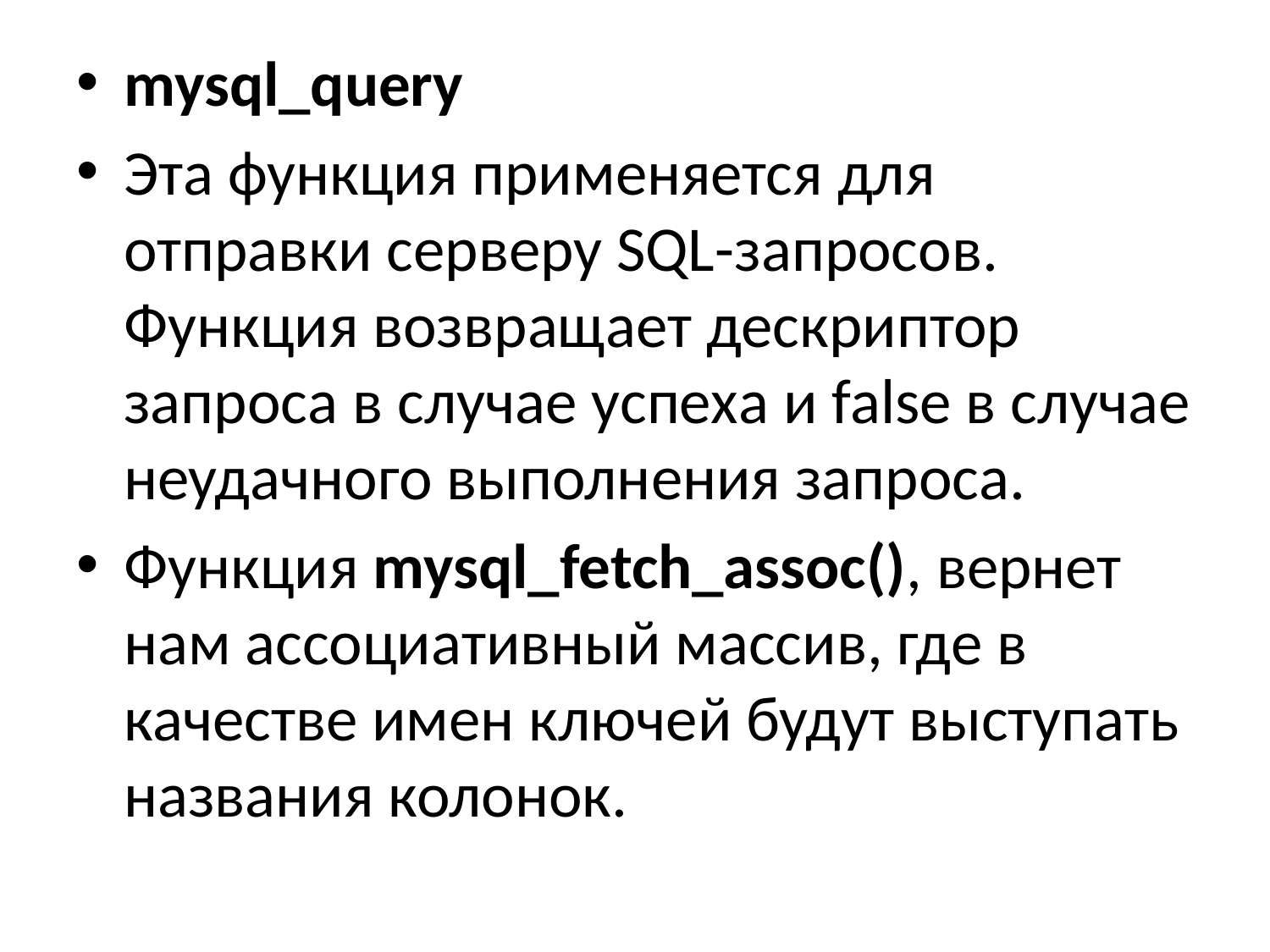

mysql_query
Эта функция применяется для отправки серверу SQL-запросов. Функция возвращает дескриптор запроса в случае успеха и false в случае неудачного выполнения запроса.
Функция mysql_fetch_assoc(), вернет нам ассоциативный массив, где в качестве имен ключей будут выступать названия колонок.